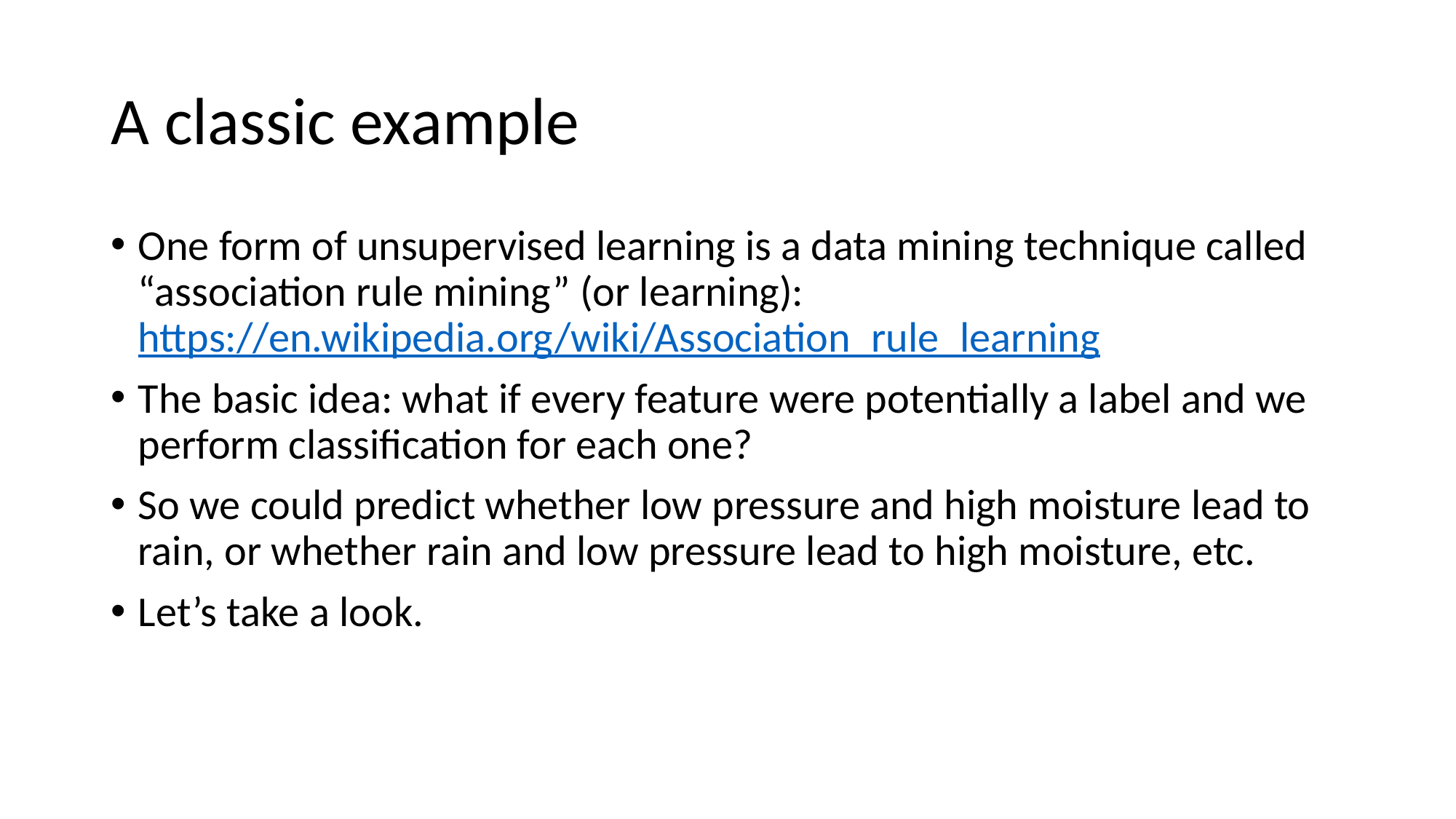

# A classic example
One form of unsupervised learning is a data mining technique called “association rule mining” (or learning):
https://en.wikipedia.org/wiki/Association_rule_learning
The basic idea: what if every feature were potentially a label and we perform classification for each one?
So we could predict whether low pressure and high moisture lead to rain, or whether rain and low pressure lead to high moisture, etc.
Let’s take a look.